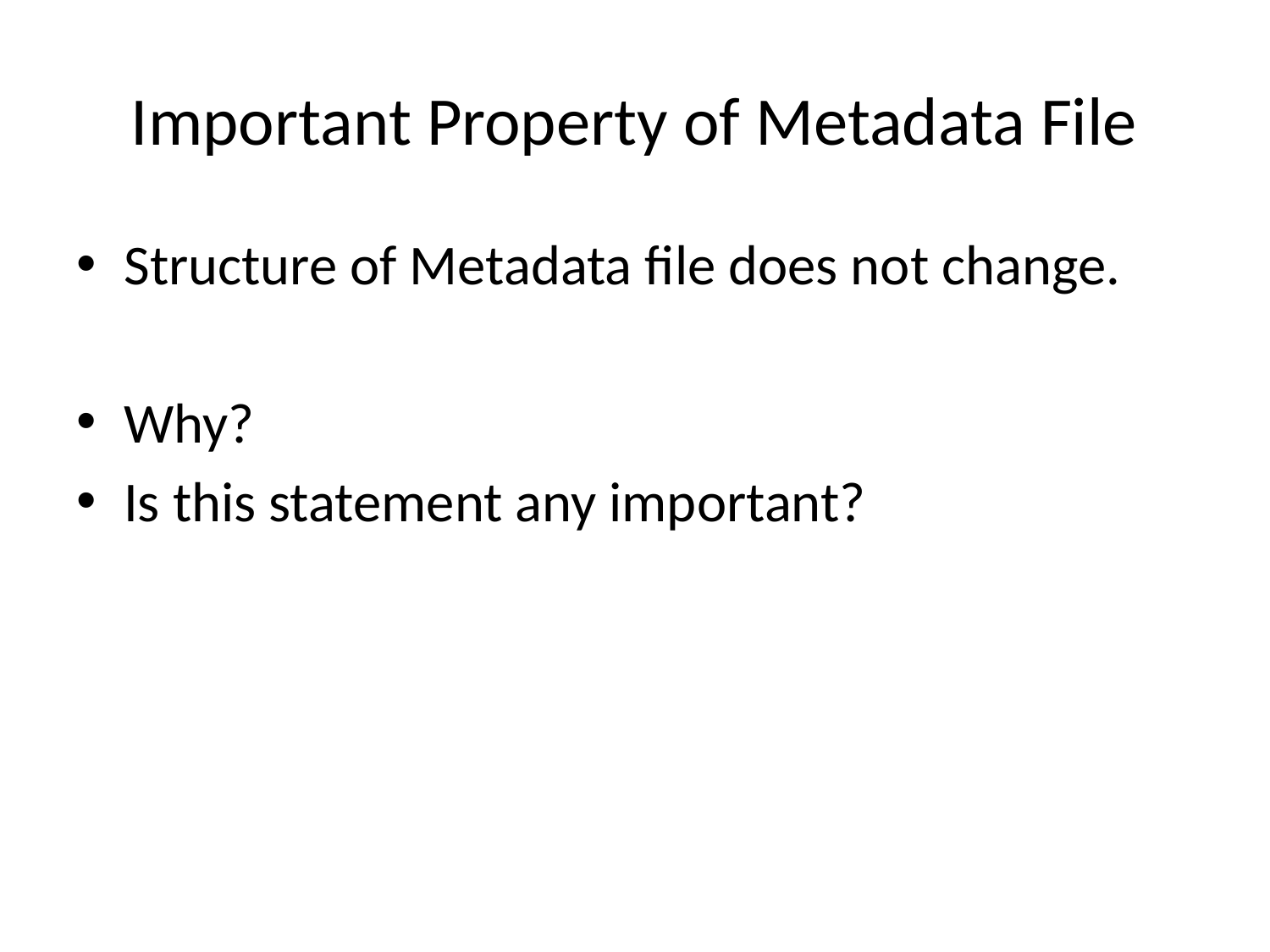

# Important Property of Metadata File
Structure of Metadata file does not change.

Why?
Is this statement any important?